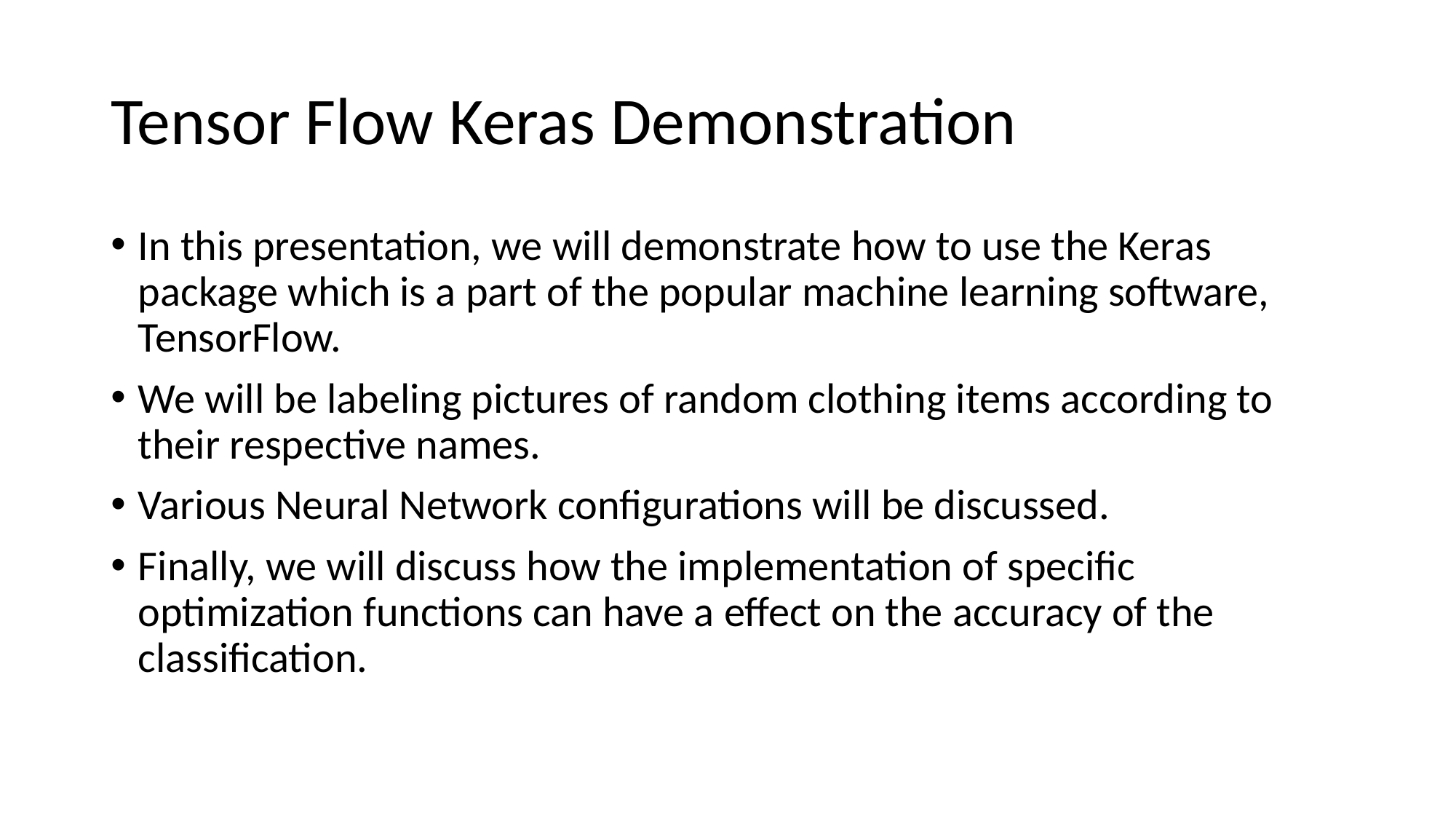

# Tensor Flow Keras Demonstration
In this presentation, we will demonstrate how to use the Keras package which is a part of the popular machine learning software, TensorFlow.
We will be labeling pictures of random clothing items according to their respective names.
Various Neural Network configurations will be discussed.
Finally, we will discuss how the implementation of specific optimization functions can have a effect on the accuracy of the classification.